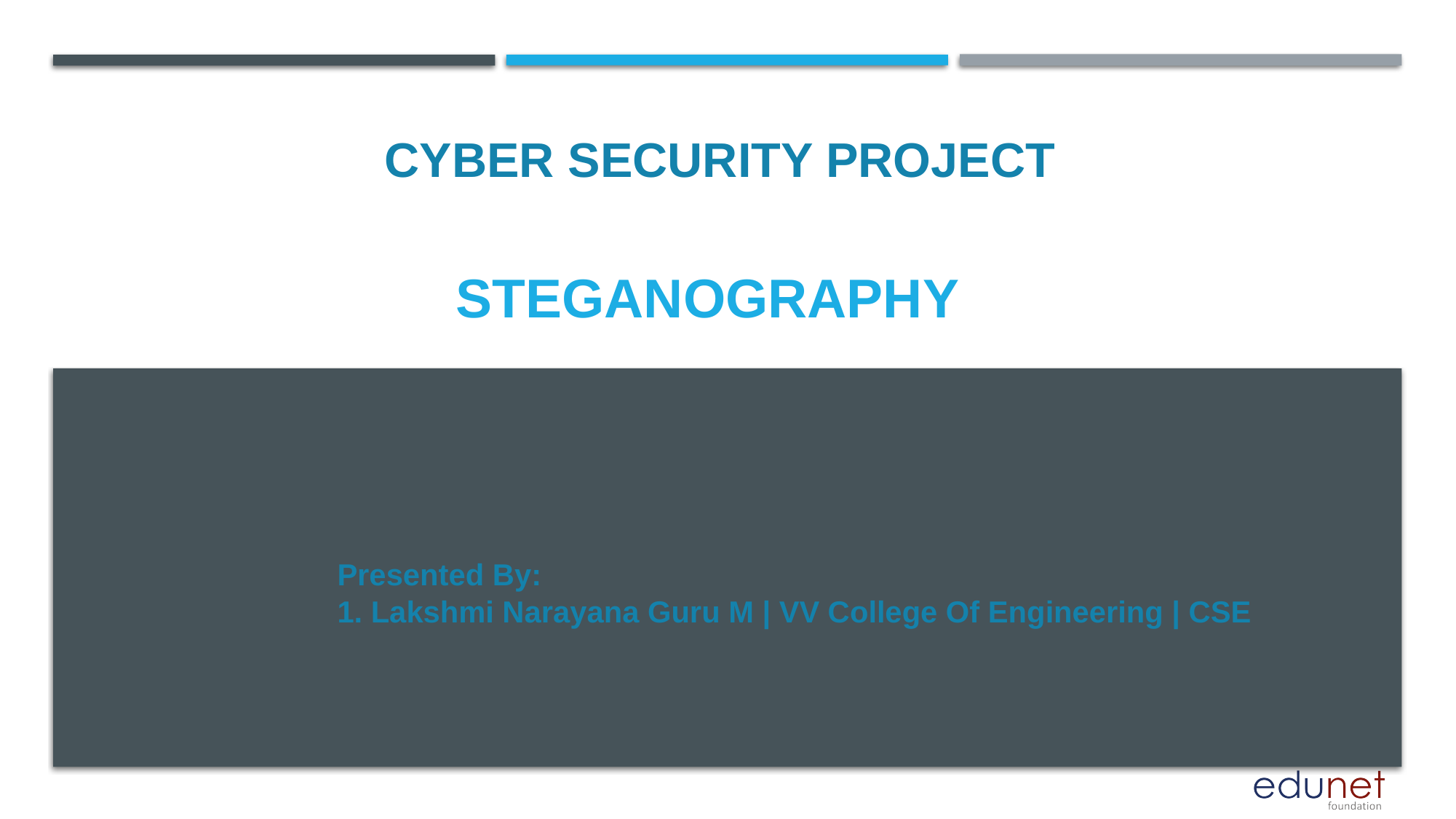

CYBER SECURITY PROJECT
STEGANOGRAPHY
Presented By:
1. Lakshmi Narayana Guru M | VV College Of Engineering | CSE